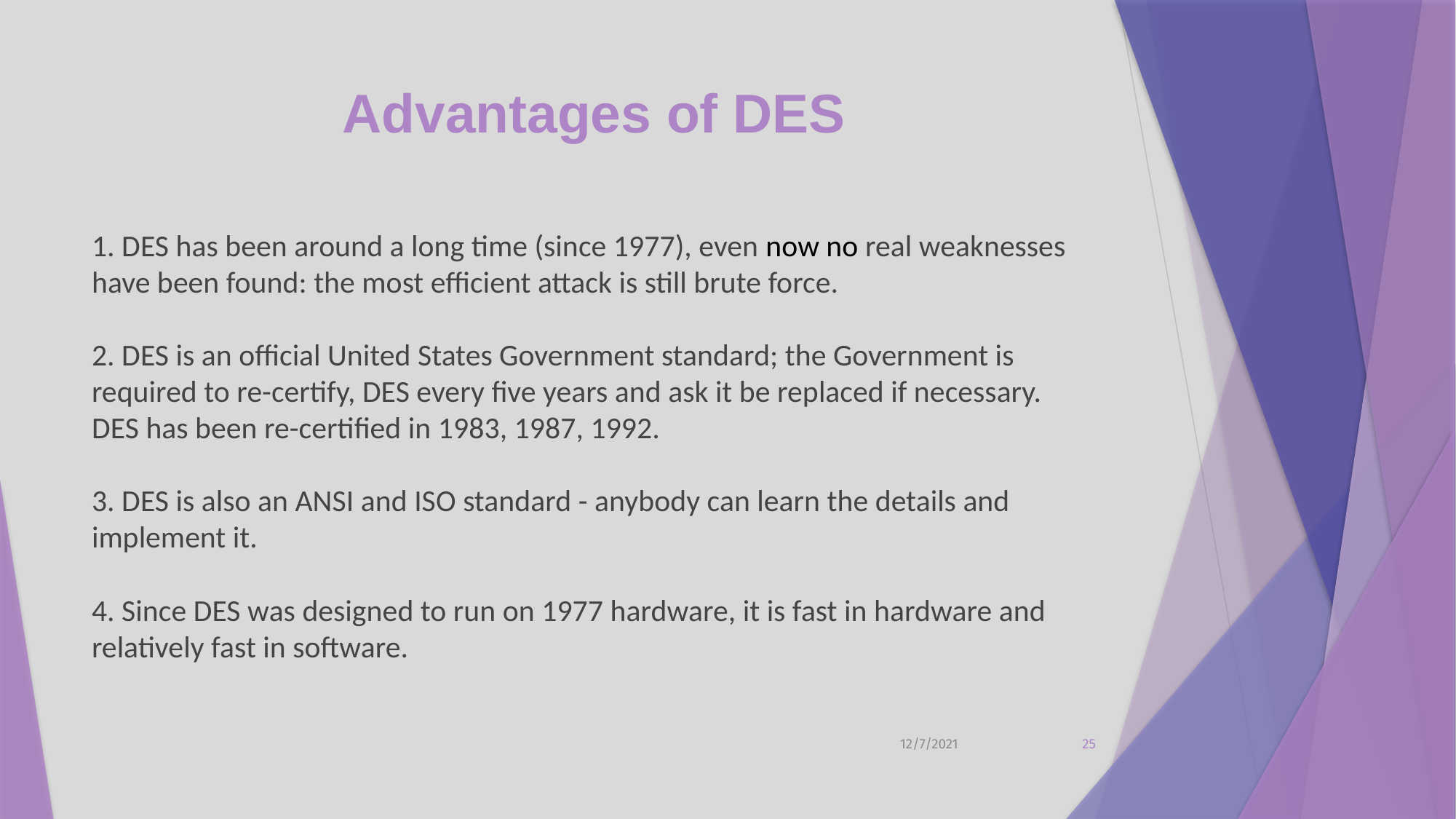

# Advantages of DES
1. DES has been around a long time (since 1977), even now no real weaknesses
have been found: the most efficient attack is still brute force.
2. DES is an official United States Government standard; the Government is
required to re-certify, DES every five years and ask it be replaced if necessary.
DES has been re-certified in 1983, 1987, 1992.
3. DES is also an ANSI and ISO standard - anybody can learn the details and
implement it.
4. Since DES was designed to run on 1977 hardware, it is fast in hardware and
relatively fast in software.

12/7/2021
25